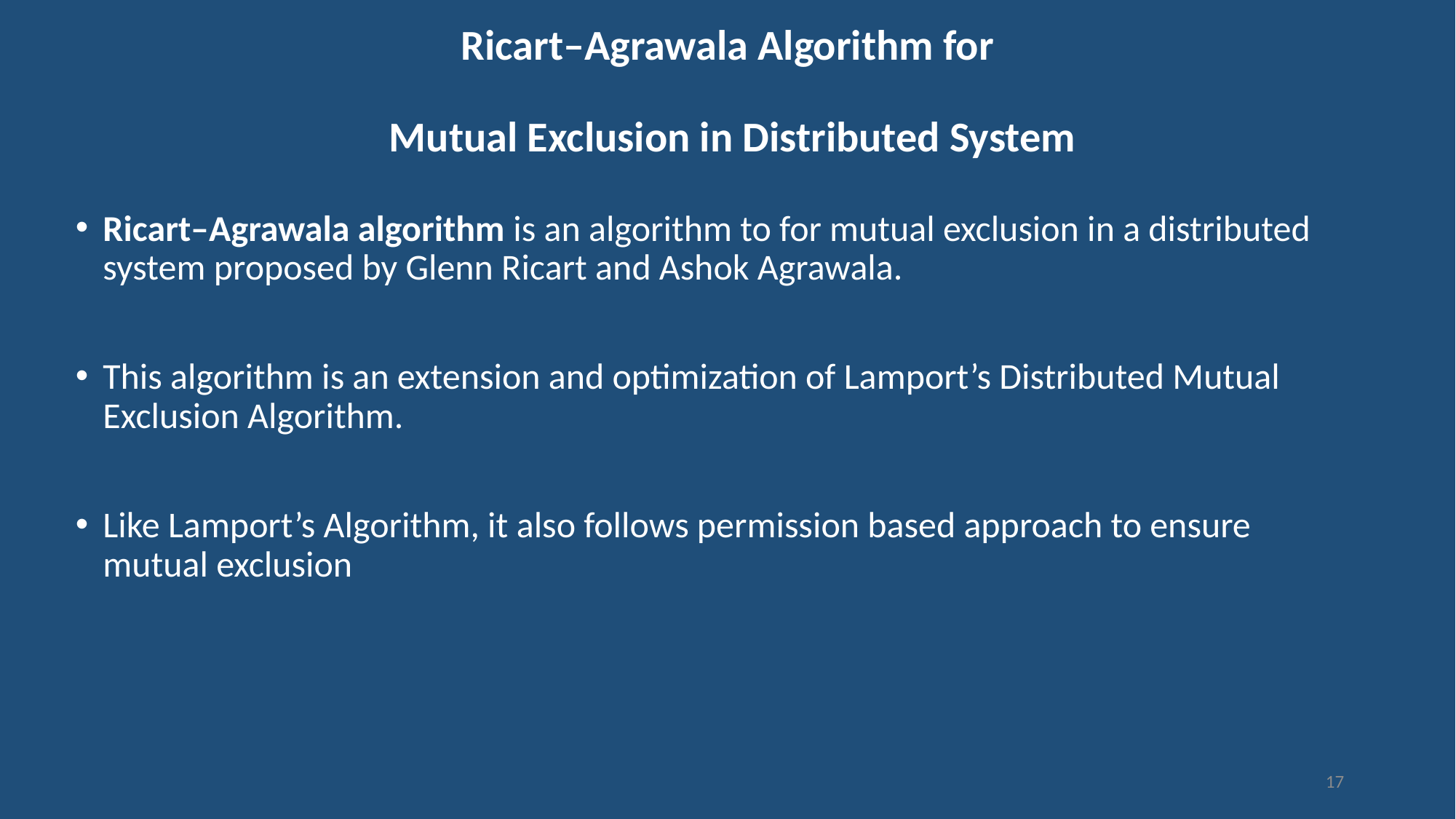

# Ricart–Agrawala Algorithm for Mutual Exclusion in Distributed System
Ricart–Agrawala algorithm is an algorithm to for mutual exclusion in a distributed system proposed by Glenn Ricart and Ashok Agrawala.

This algorithm is an extension and optimization of Lamport’s Distributed Mutual Exclusion Algorithm.

Like Lamport’s Algorithm, it also follows permission based approach to ensure mutual exclusion

17